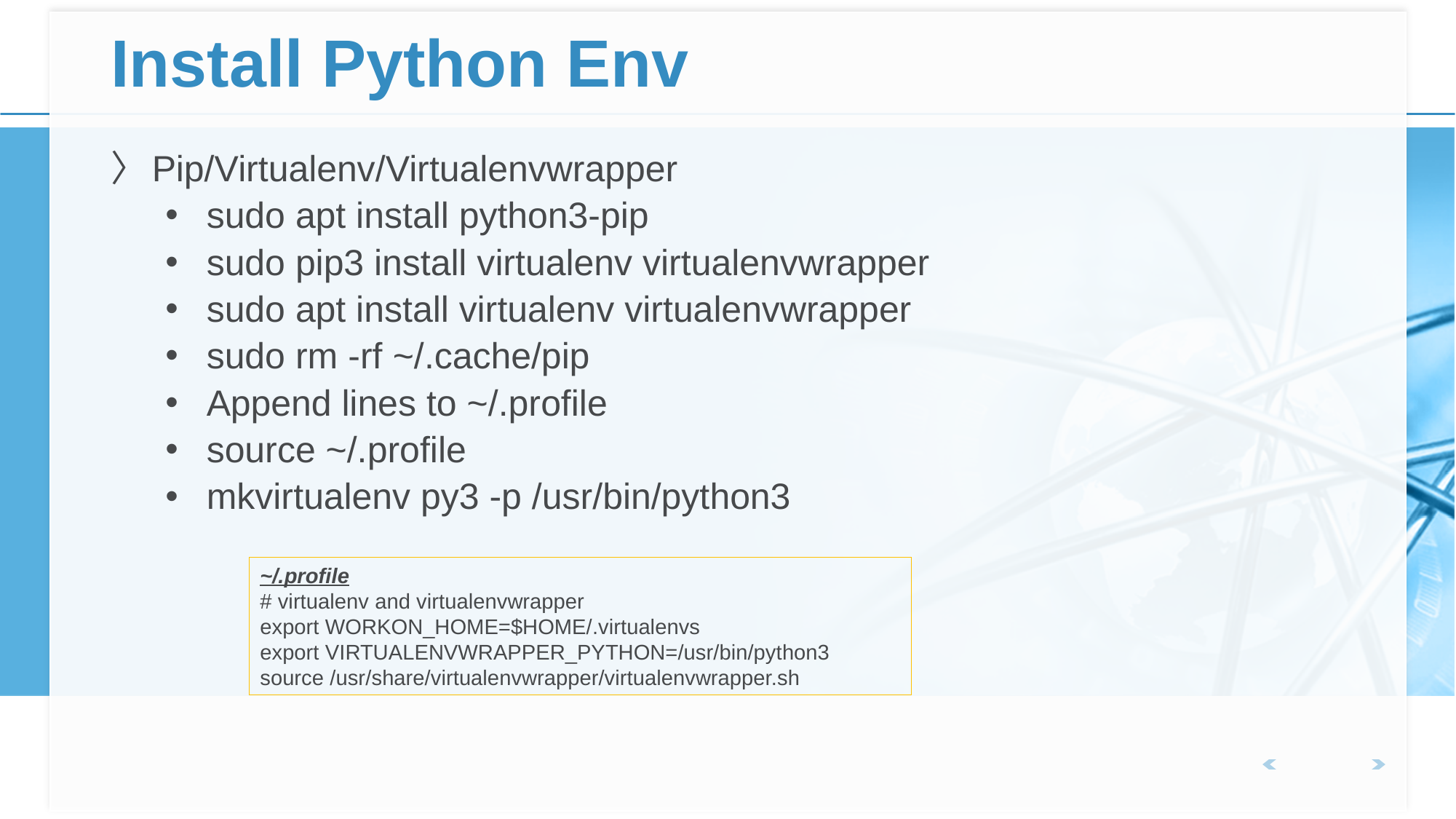

# Install Python Env
Pip/Virtualenv/Virtualenvwrapper
sudo apt install python3-pip
sudo pip3 install virtualenv virtualenvwrapper
sudo apt install virtualenv virtualenvwrapper
sudo rm -rf ~/.cache/pip
Append lines to ~/.profile
source ~/.profile
mkvirtualenv py3 -p /usr/bin/python3
~/.profile
# virtualenv and virtualenvwrapper
export WORKON_HOME=$HOME/.virtualenvs
export VIRTUALENVWRAPPER_PYTHON=/usr/bin/python3
source /usr/share/virtualenvwrapper/virtualenvwrapper.sh